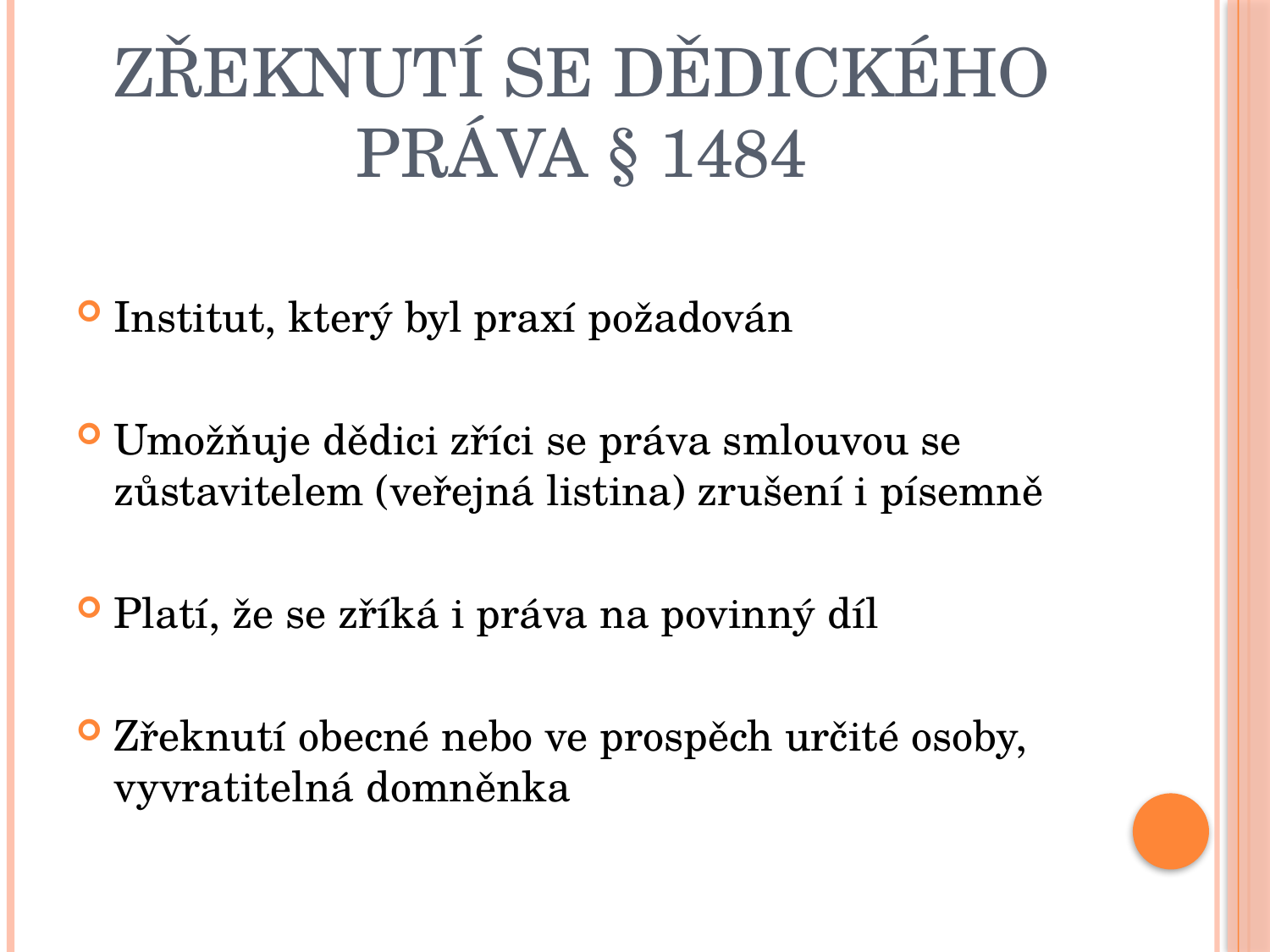

# Zřeknutí se dědického práva § 1484

Institut, který byl praxí požadován

Umožňuje dědici zříci se práva smlouvou se zůstavitelem (veřejná listina) zrušení i písemně

Platí, že se zříká i práva na povinný díl

Zřeknutí obecné nebo ve prospěch určité osoby, vyvratitelná domněnka